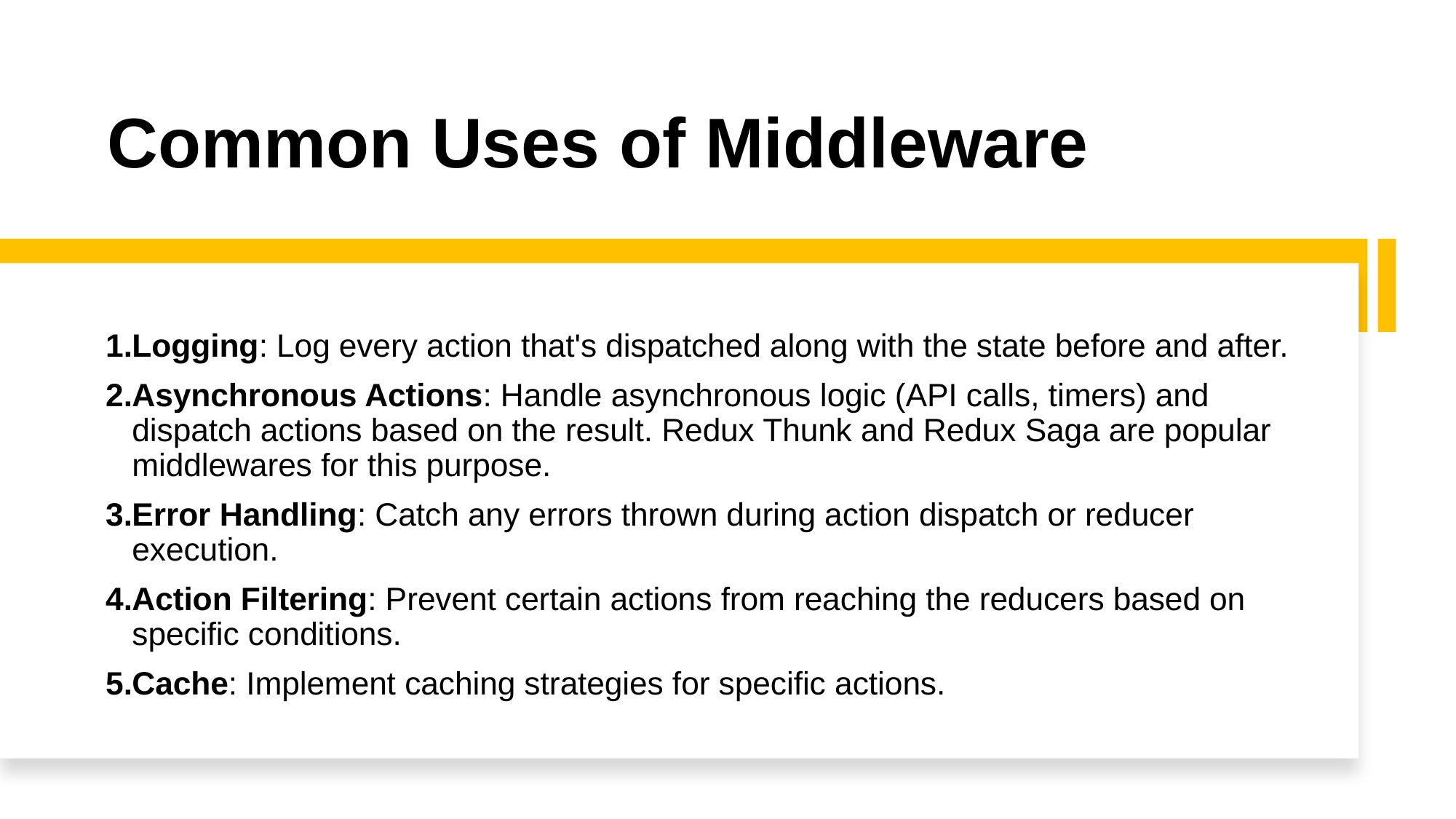

# Common Uses of Middleware

Logging: Log every action that's dispatched along with the state before and after.
Asynchronous Actions: Handle asynchronous logic (API calls, timers) and dispatch actions based on the result. Redux Thunk and Redux Saga are popular middlewares for this purpose.
Error Handling: Catch any errors thrown during action dispatch or reducer execution.
Action Filtering: Prevent certain actions from reaching the reducers based on specific conditions.
Cache: Implement caching strategies for specific actions.